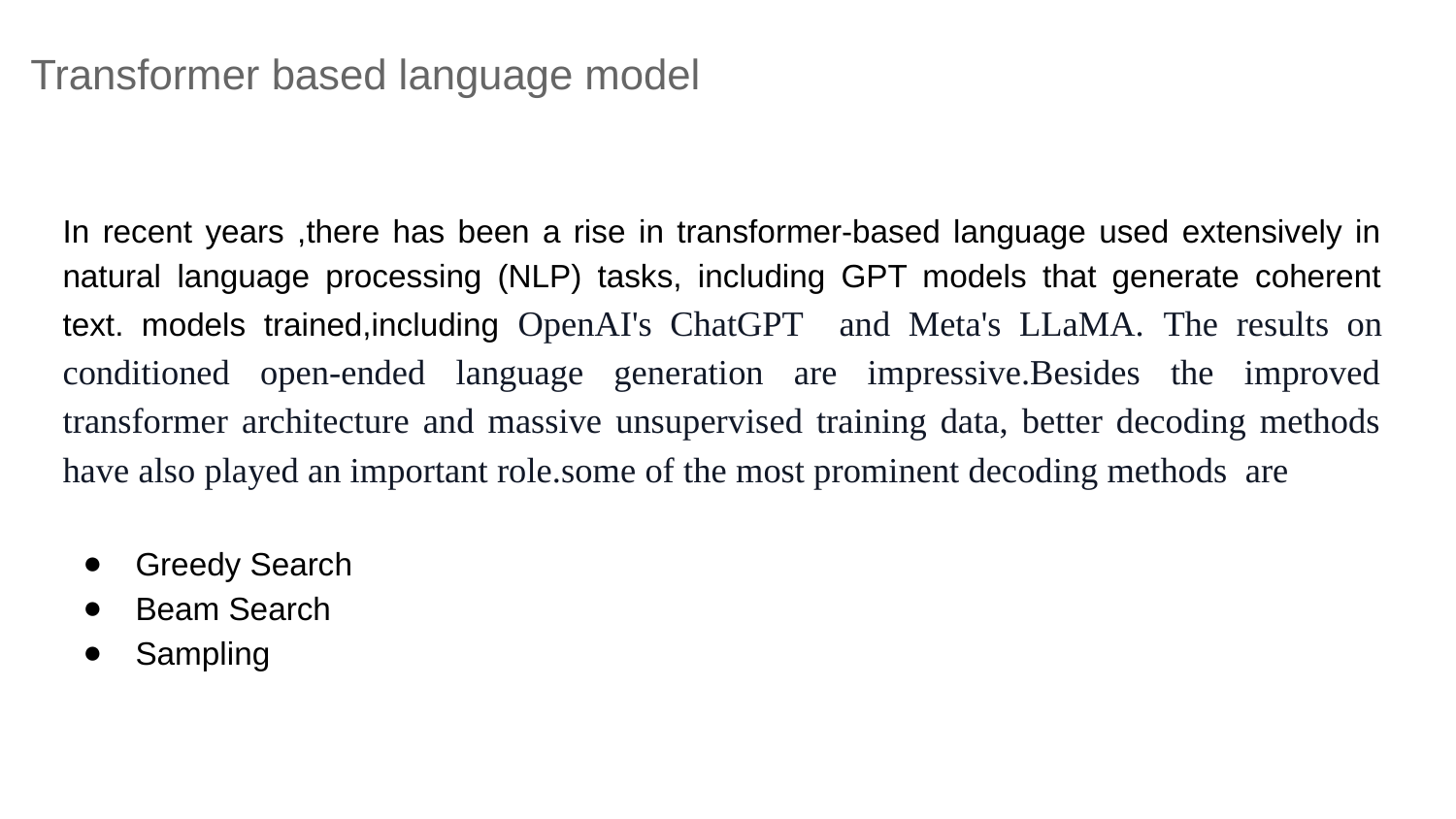

# Transformer based language model

In recent years ,there has been a rise in transformer-based language used extensively in natural language processing (NLP) tasks, including GPT models that generate coherent text. models trained,including OpenAI's ChatGPT  and Meta's LLaMA. The results on conditioned open-ended language generation are impressive.Besides the improved transformer architecture and massive unsupervised training data, better decoding methods have also played an important role.some of the most prominent decoding methods  are

Greedy Search
Beam Search
Sampling